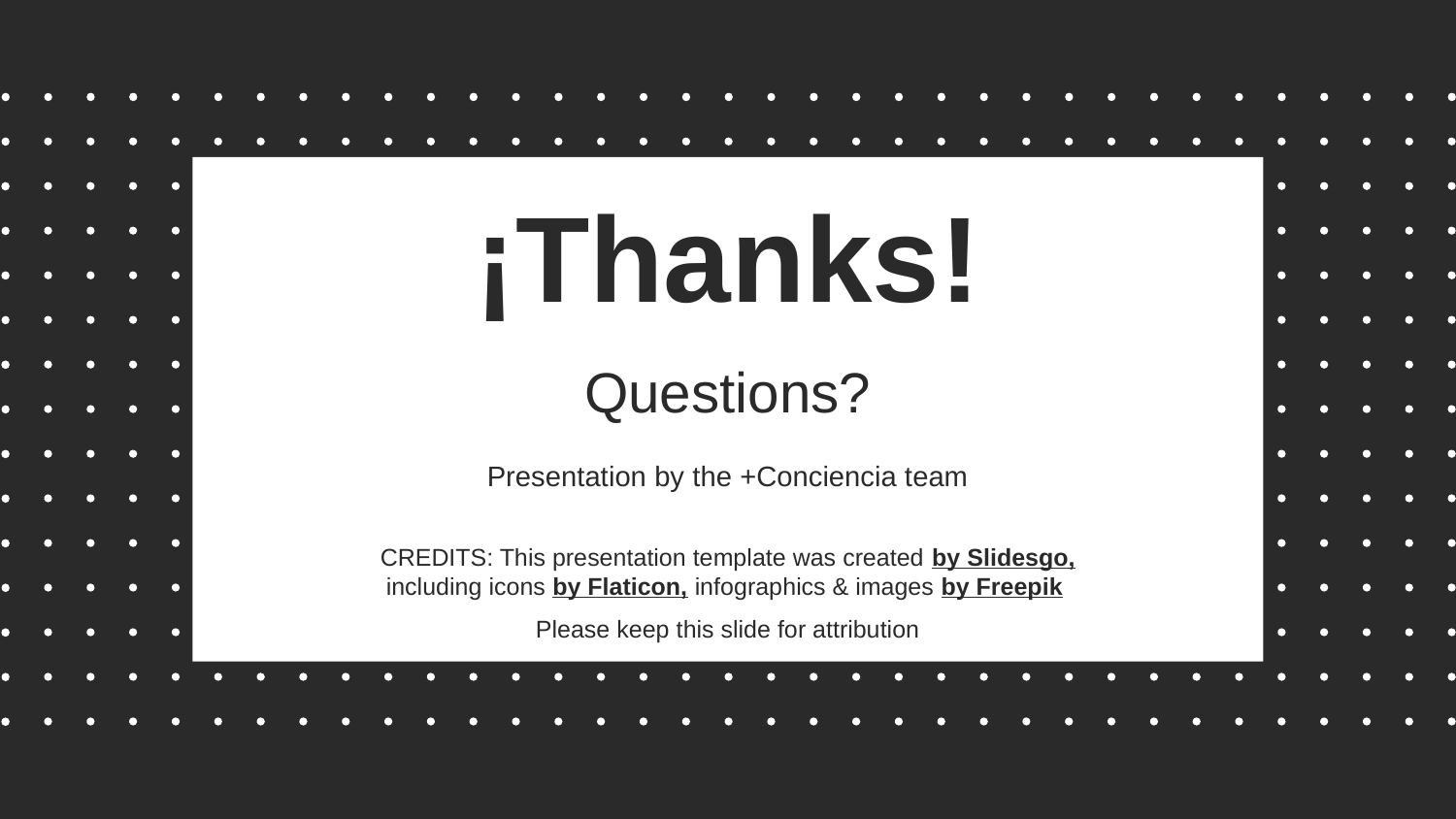

# ¡Thanks!
Questions?

Presentation by the +Conciencia team
Please keep this slide for attribution